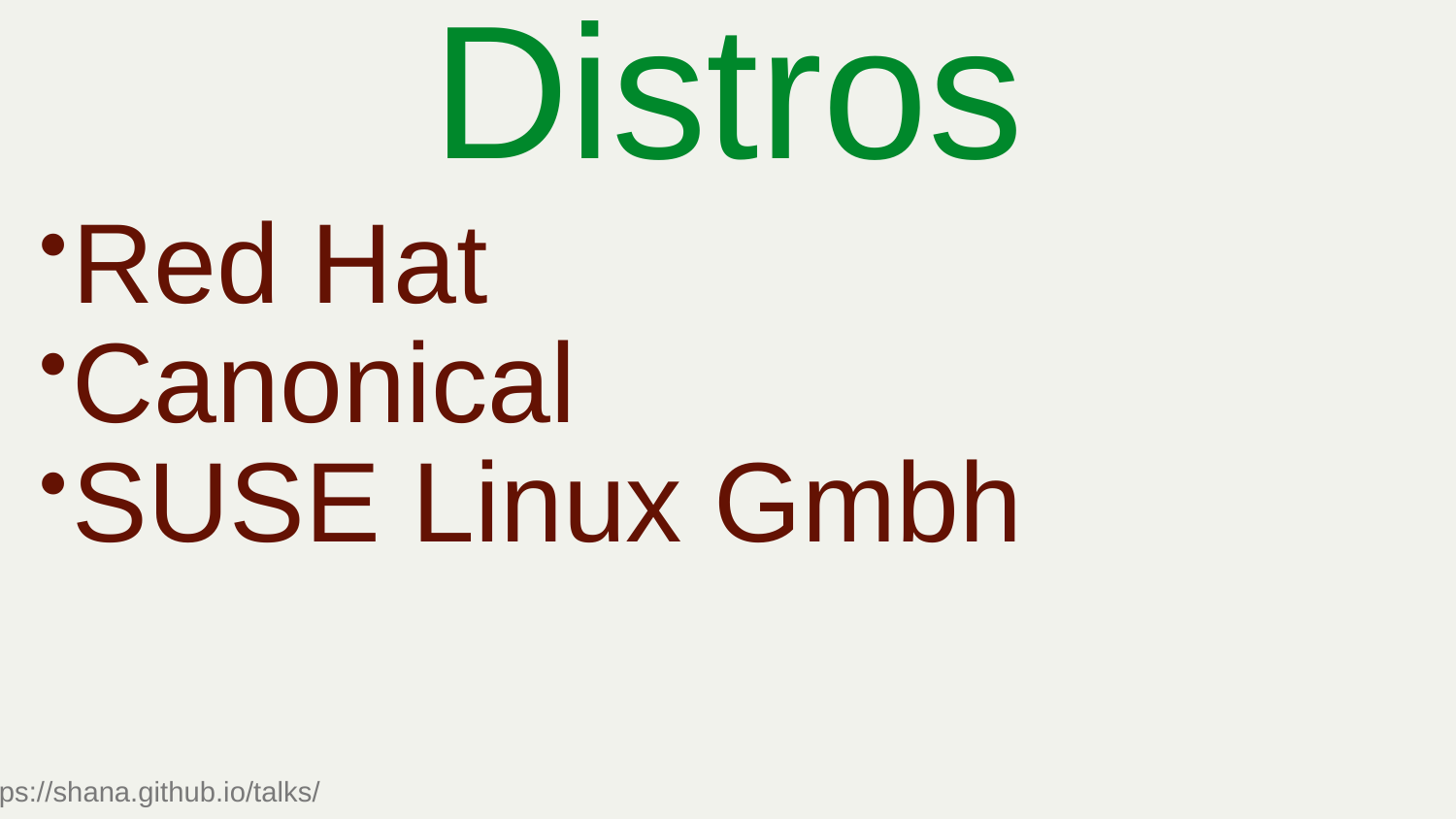

Distros
Red Hat
Canonical
SUSE Linux Gmbh